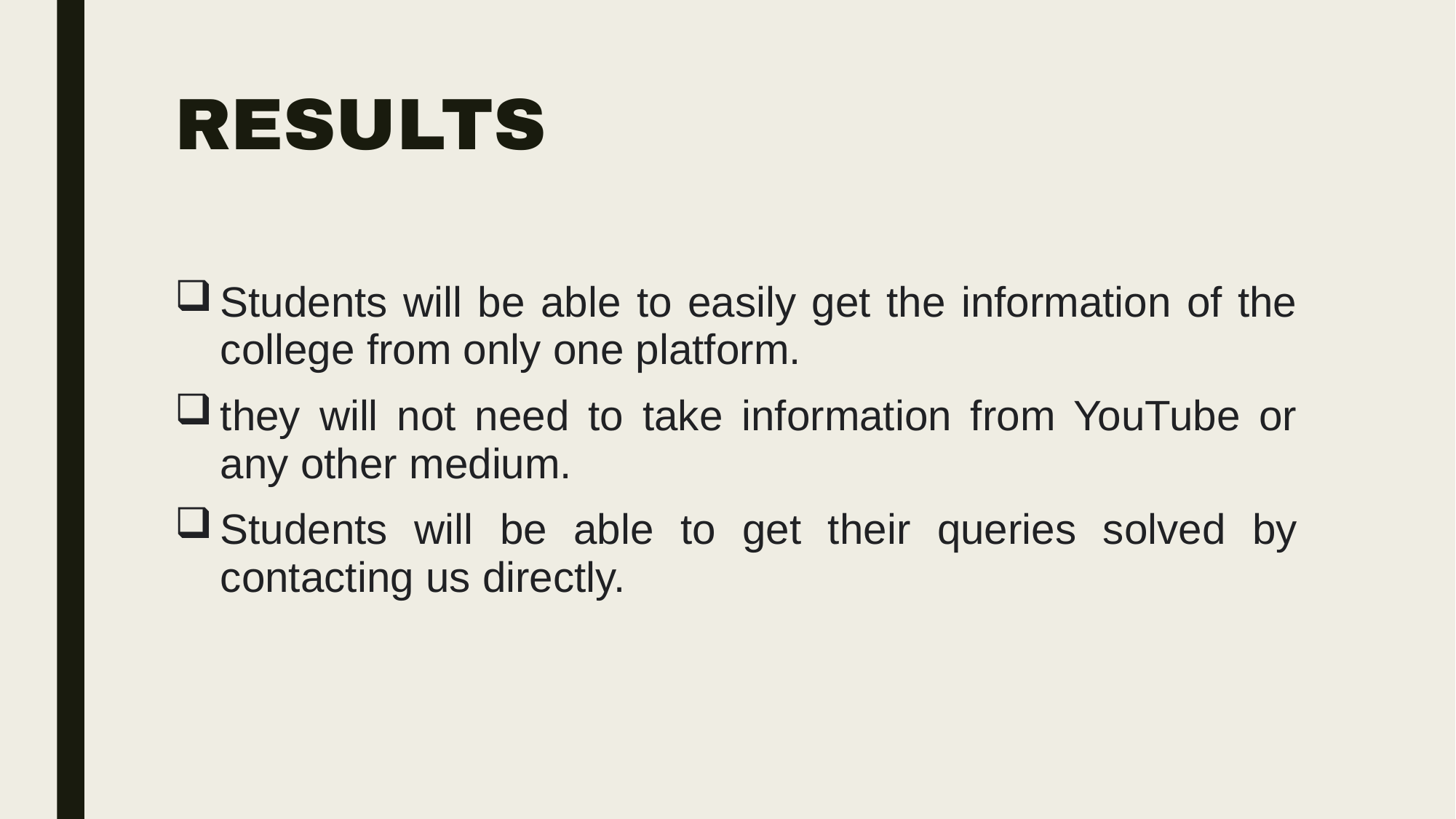

# RESULTS
Students will be able to easily get the information of the college from only one platform.
they will not need to take information from YouTube or any other medium.
Students will be able to get their queries solved by contacting us directly.